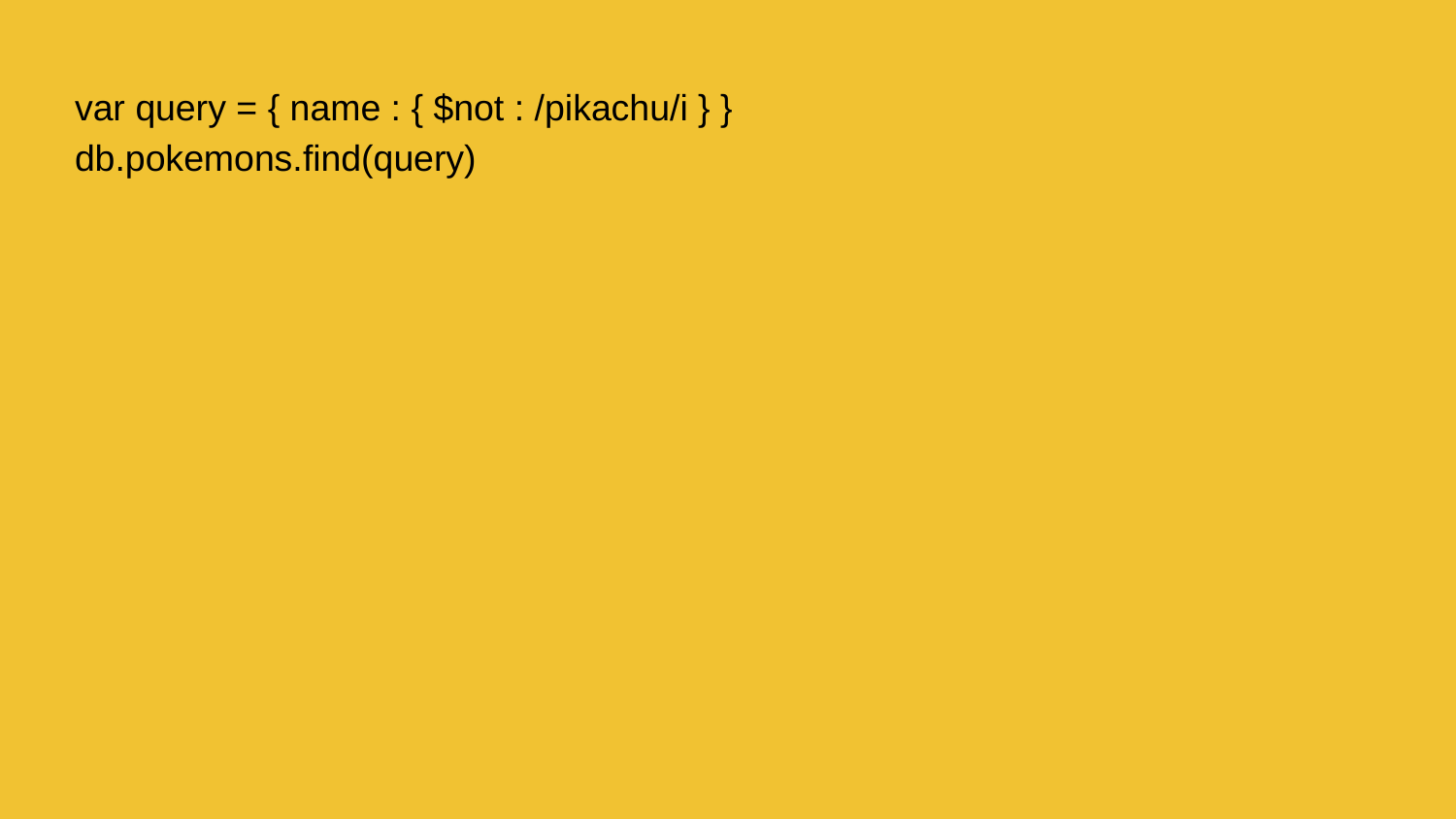

var query = { name : { $not : /pikachu/i } }
db.pokemons.find(query)